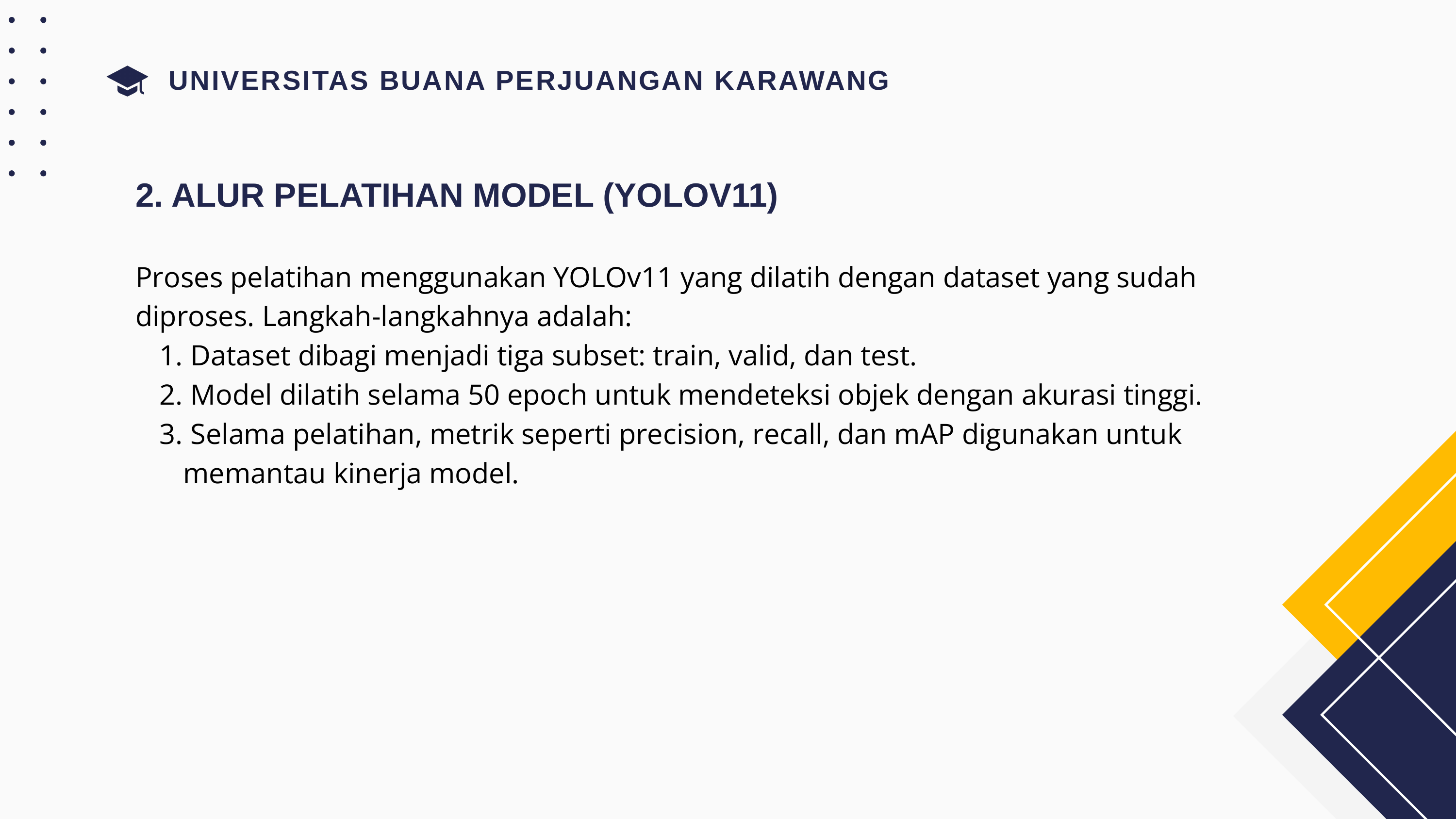

UNIVERSITAS BUANA PERJUANGAN KARAWANG

2. ALUR PELATIHAN MODEL (YOLOV11)
Proses pelatihan menggunakan YOLOv11 yang dilatih dengan dataset yang sudah diproses. Langkah-langkahnya adalah:
 Dataset dibagi menjadi tiga subset: train, valid, dan test.
 Model dilatih selama 50 epoch untuk mendeteksi objek dengan akurasi tinggi.
 Selama pelatihan, metrik seperti precision, recall, dan mAP digunakan untuk memantau kinerja model.